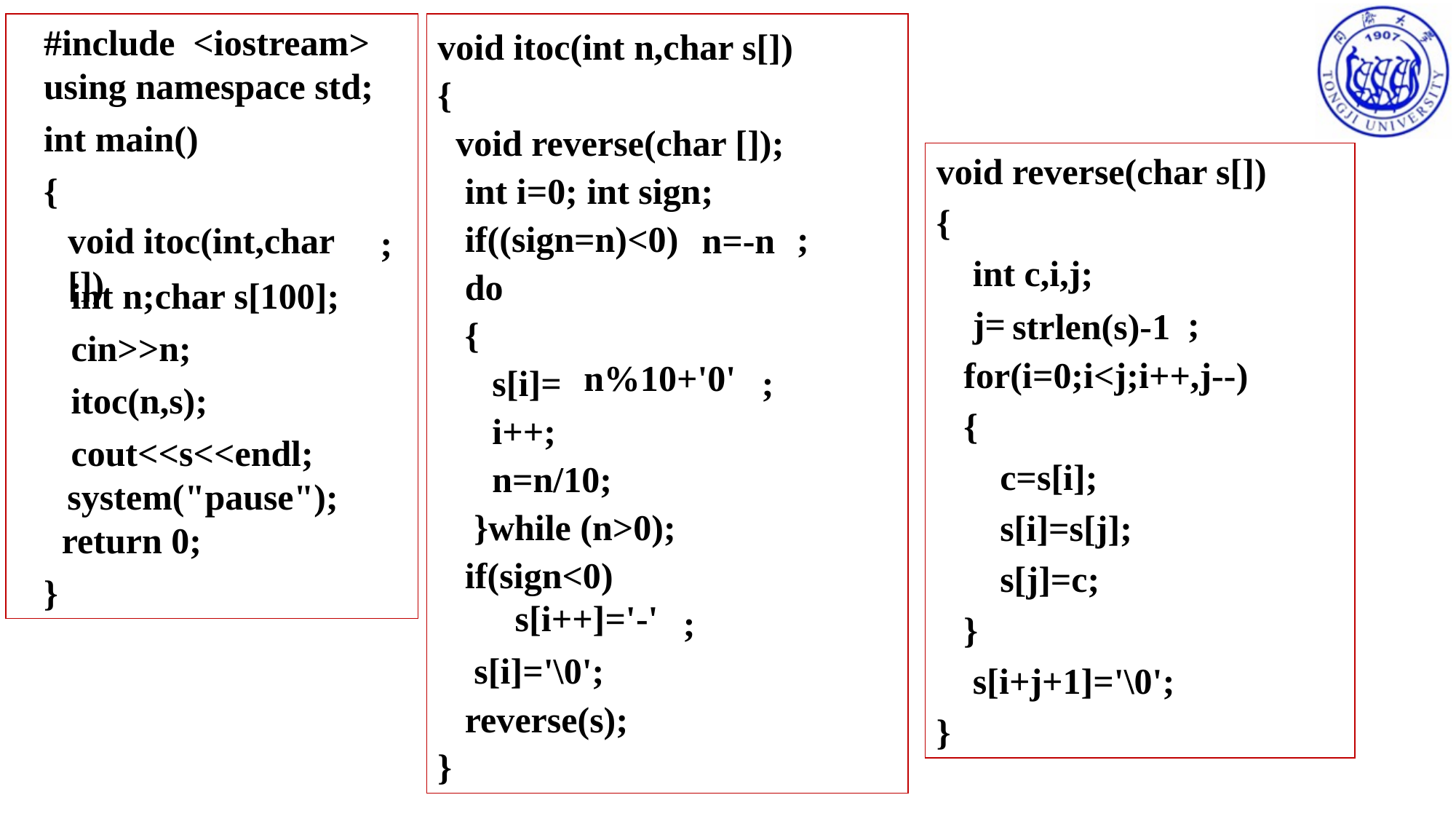

#include  <iostream>
   using namespace std;
   int main()
   {
                                        ;
      int n;char s[100];
      cin>>n;
      itoc(n,s);
      cout<<s<<endl;
     system("pause");
     return 0;
   }
void itoc(int n,char s[])
{
  void reverse(char []);
   int i=0; int sign;
   if((sign=n)<0)             ;
   do
   {
      s[i]=                      ;
      i++;
      n=n/10;
    }while (n>0);
   if(sign<0)
                           ;
    s[i]='\0';
   reverse(s);
}
void reverse(char s[])
{
    int c,i,j;
    j=                    ;
   for(i=0;i<j;i++,j--)
   {
       c=s[i];
       s[i]=s[j];
       s[j]=c;
   }
    s[i+j+1]='\0';
}
void itoc(int,char [])
n=-n
strlen(s)-1
n%10+'0'
s[i++]='-'